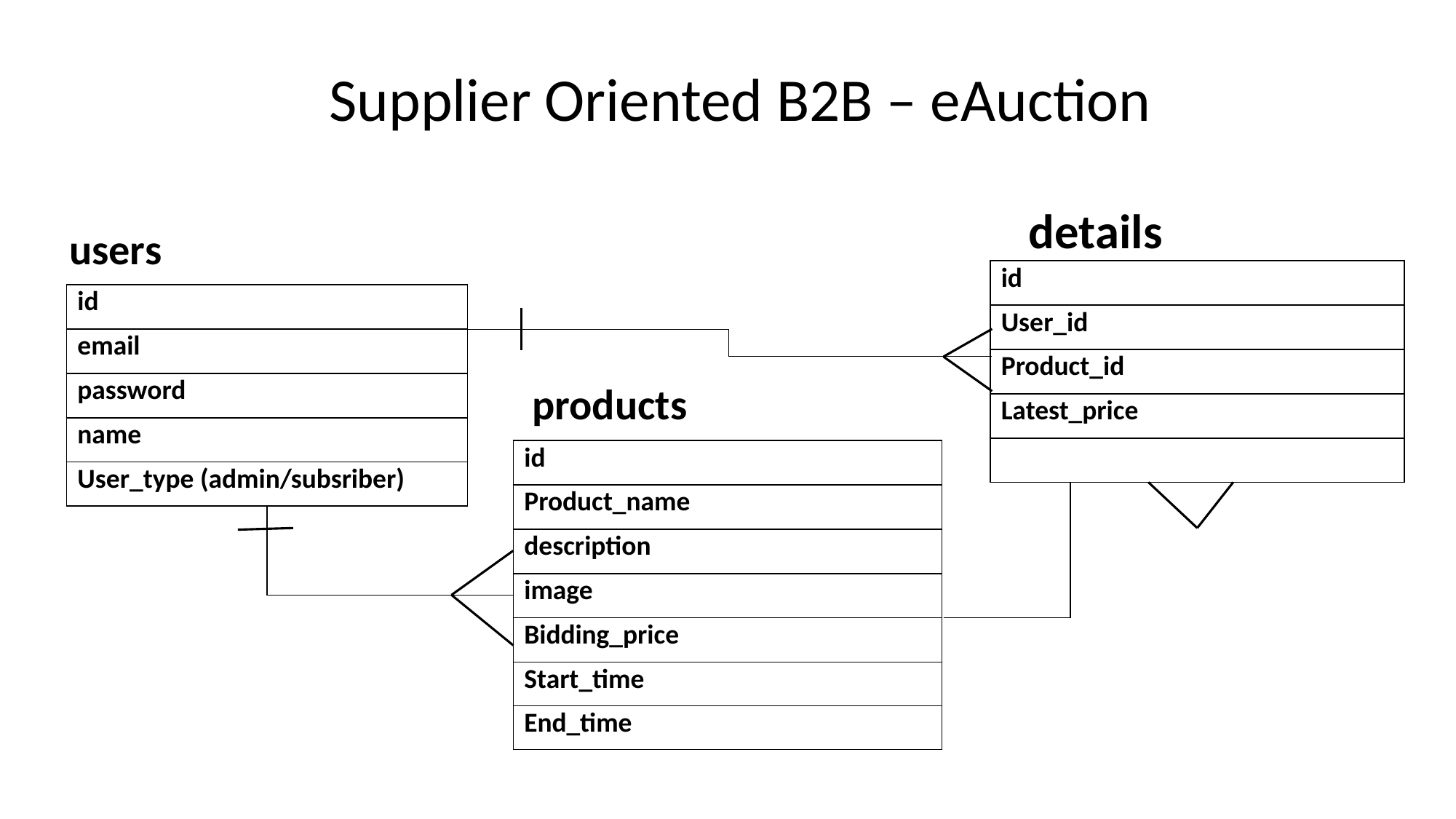

# Supplier Oriented B2B – eAuction
details
users
| id |
| --- |
| User\_id |
| Product\_id |
| Latest\_price |
|  |
| id |
| --- |
| email |
| password |
| name |
| User\_type (admin/subsriber) |
products
| id |
| --- |
| Product\_name |
| description |
| image |
| Bidding\_price |
| Start\_time |
| End\_time |